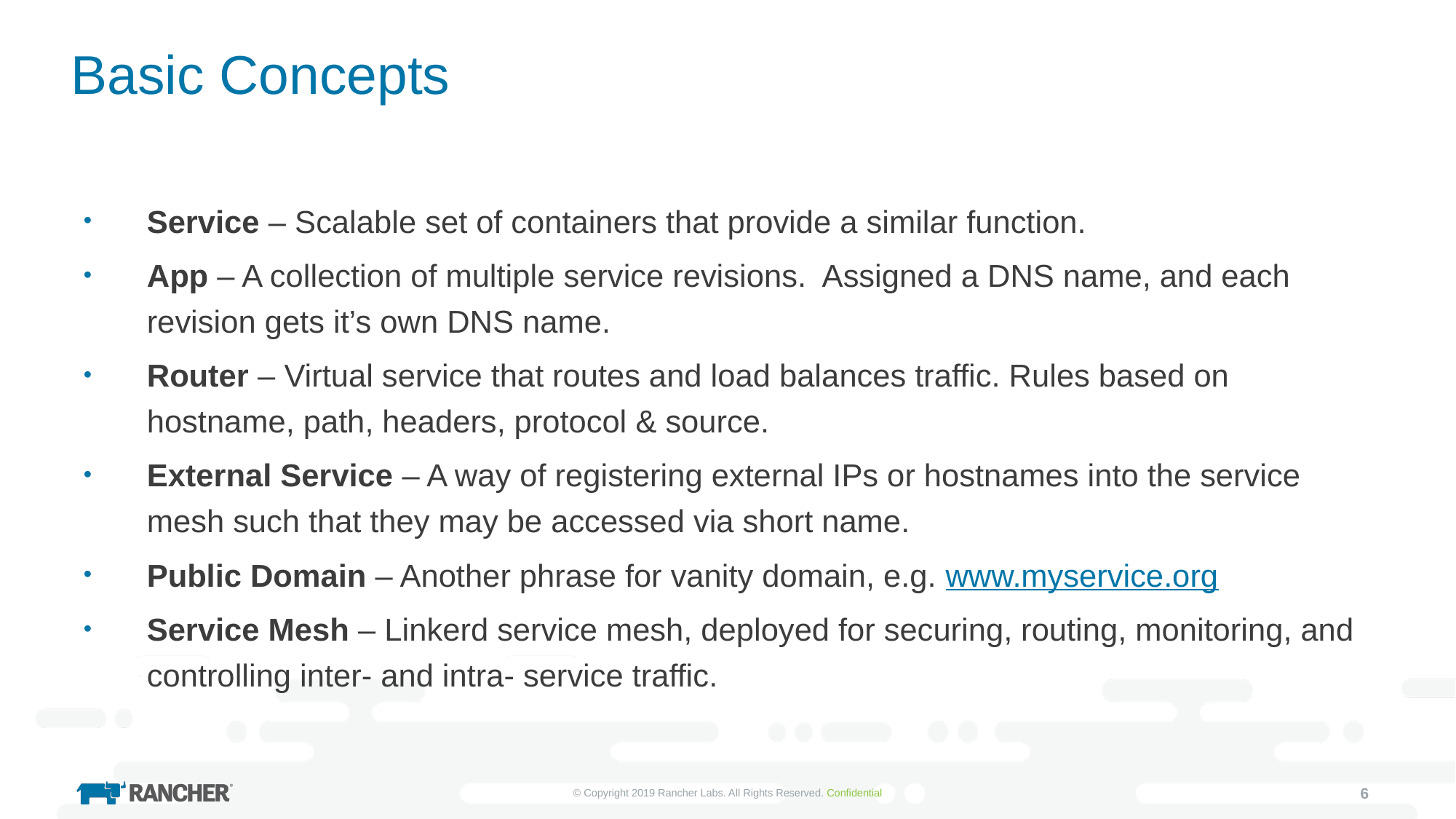

# Basic Concepts

Service – Scalable set of containers that provide a similar function.
App – A collection of multiple service revisions.  Assigned a DNS name, and each revision gets it’s own DNS name.
Router – Virtual service that routes and load balances traffic. Rules based on hostname, path, headers, protocol & source.
External Service – A way of registering external IPs or hostnames into the service mesh such that they may be accessed via short name.
Public Domain – Another phrase for vanity domain, e.g. www.myservice.org
Service Mesh – Linkerd service mesh, deployed for securing, routing, monitoring, and controlling inter- and intra- service traffic.